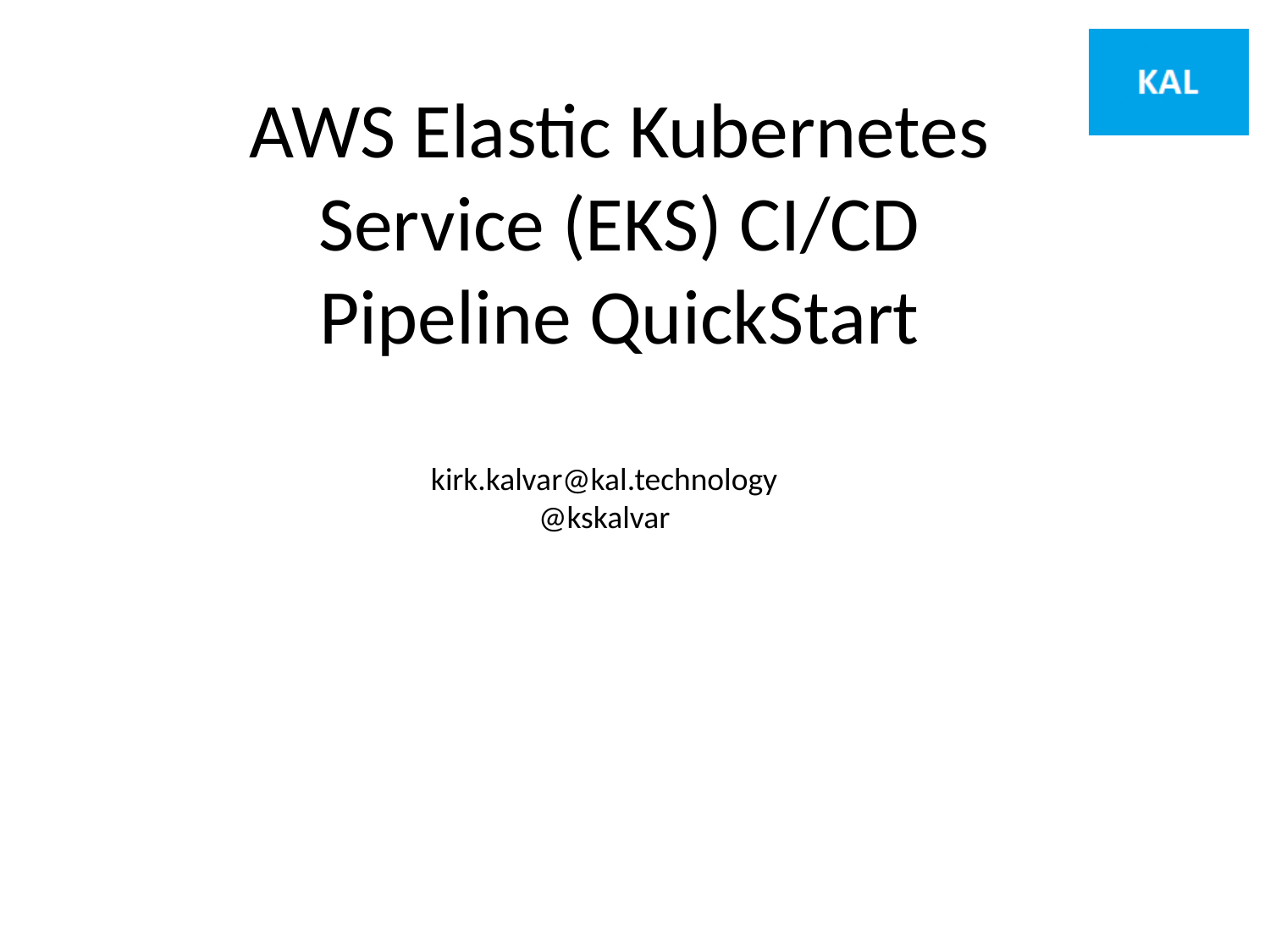

AWS Elastic Kubernetes Service (EKS) CI/CD Pipeline QuickStart
kirk.kalvar@kal.technology
@kskalvar